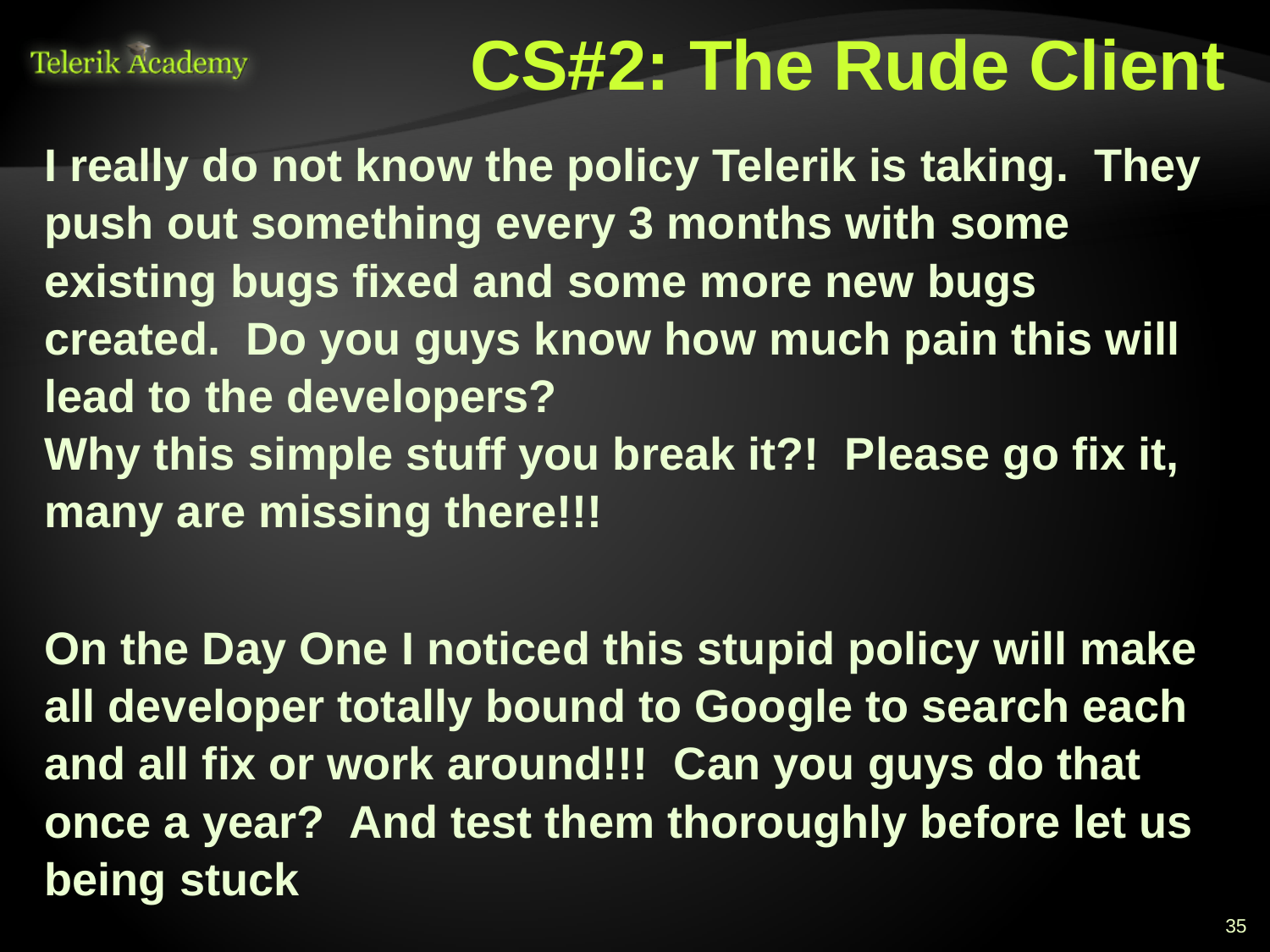

# CS#2: The Rude Client
I really do not know the policy Telerik is taking.  They push out something every 3 months with some existing bugs fixed and some more new bugs created.  Do you guys know how much pain this will lead to the developers? 
Why this simple stuff you break it?!  Please go fix it, many are missing there!!!
On the Day One I noticed this stupid policy will make all developer totally bound to Google to search each and all fix or work around!!!  Can you guys do that once a year?  And test them thoroughly before let us being stuck
35